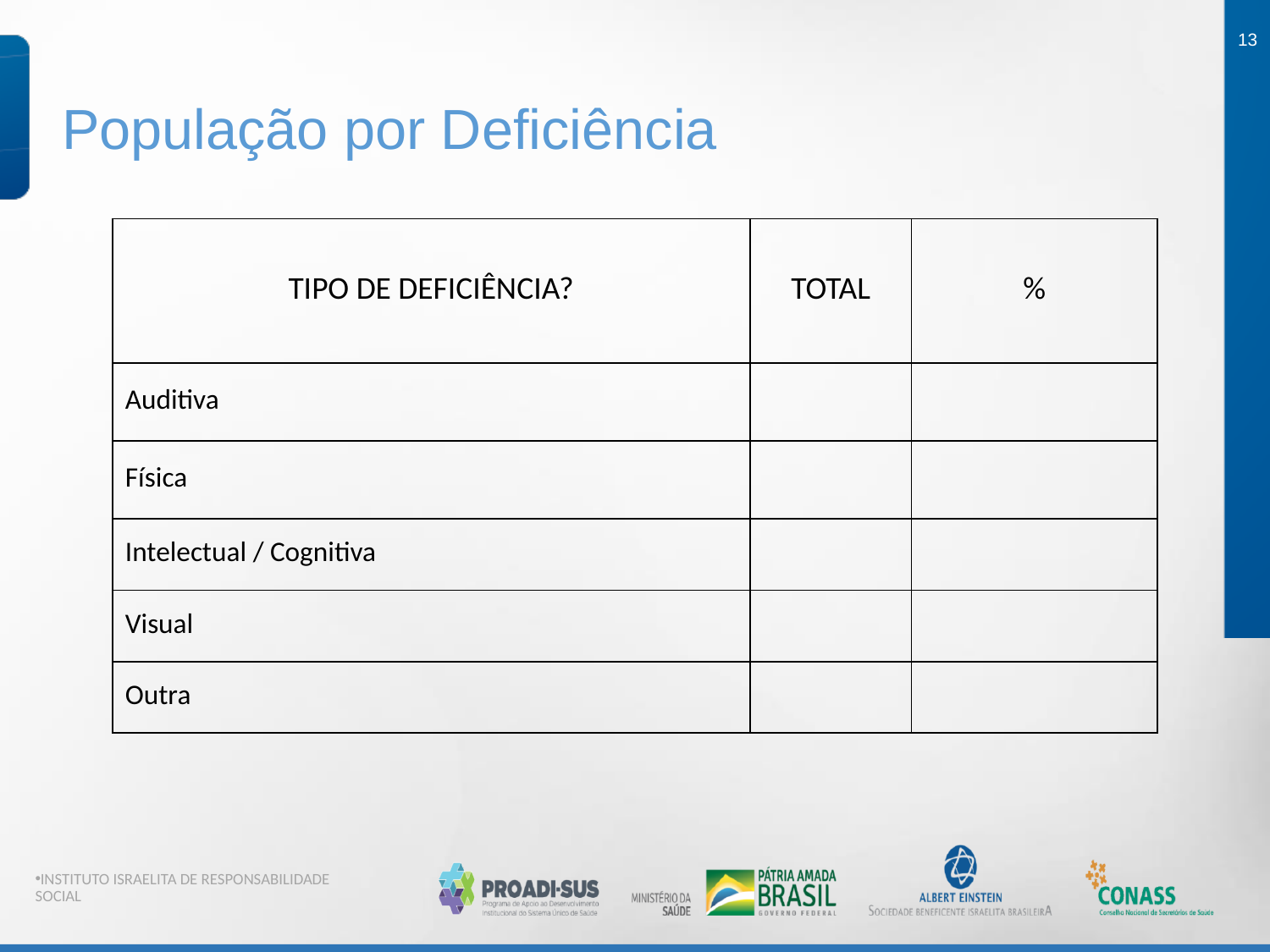

13
População por Deficiência
| TIPO DE DEFICIÊNCIA?​ | TOTAL​ | %​ |
| --- | --- | --- |
| Auditiva​ |  |  |
| Física​ |  |  |
| Intelectual / Cognitiva​ |  |  |
| Visual​ |  |  |
| Outra​ |  |  |
INSTITUTO ISRAELITA DE RESPONSABILIDADE SOCIAL